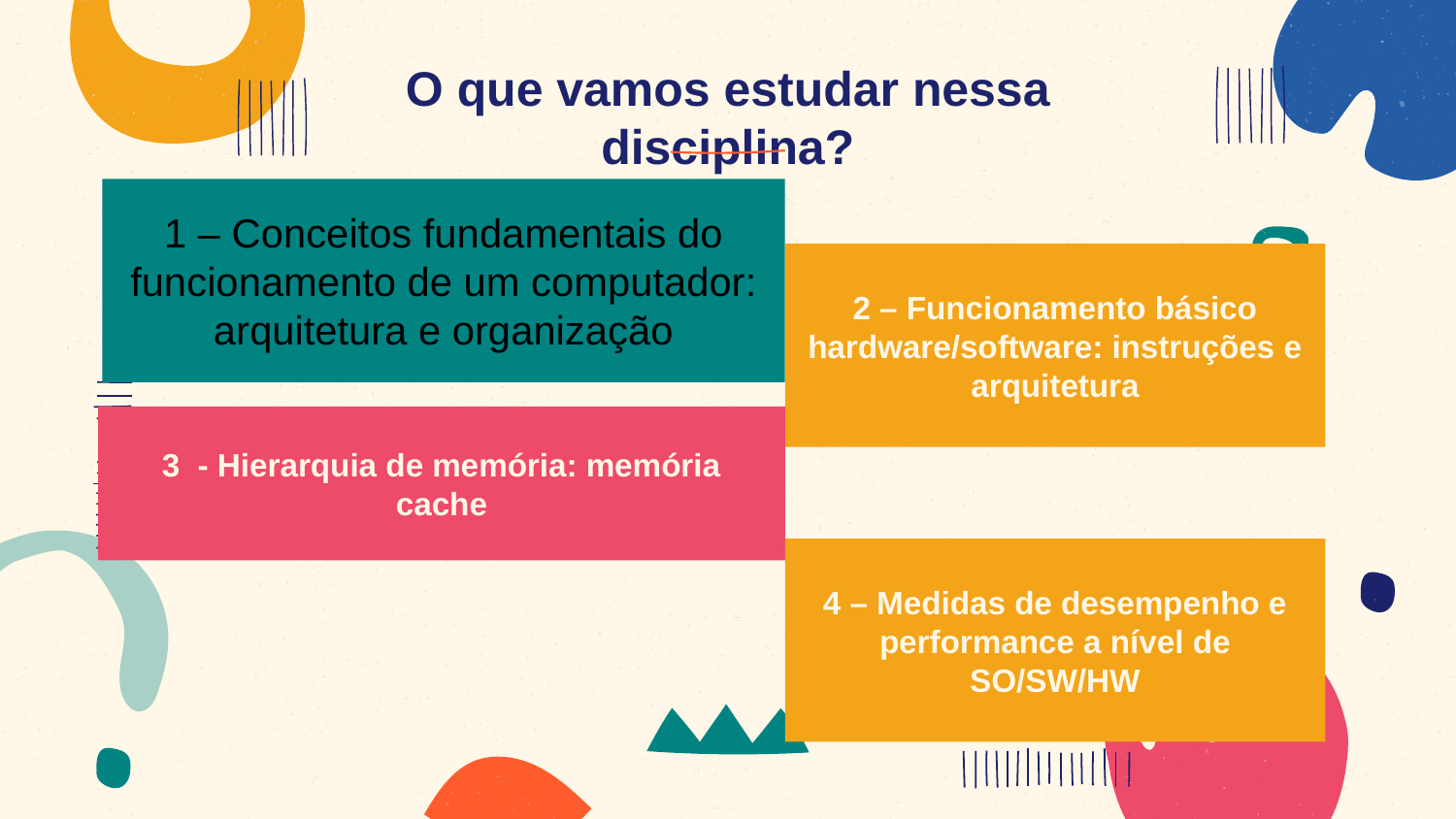

# O que vamos estudar nessa disciplina?

1 – Conceitos fundamentais do funcionamento de um computador: arquitetura e organização
2 – Funcionamento básico hardware/software: instruções e arquitetura
3  - Hierarquia de memória: memória cache
4 – Medidas de desempenho e performance a nível de SO/SW/HW